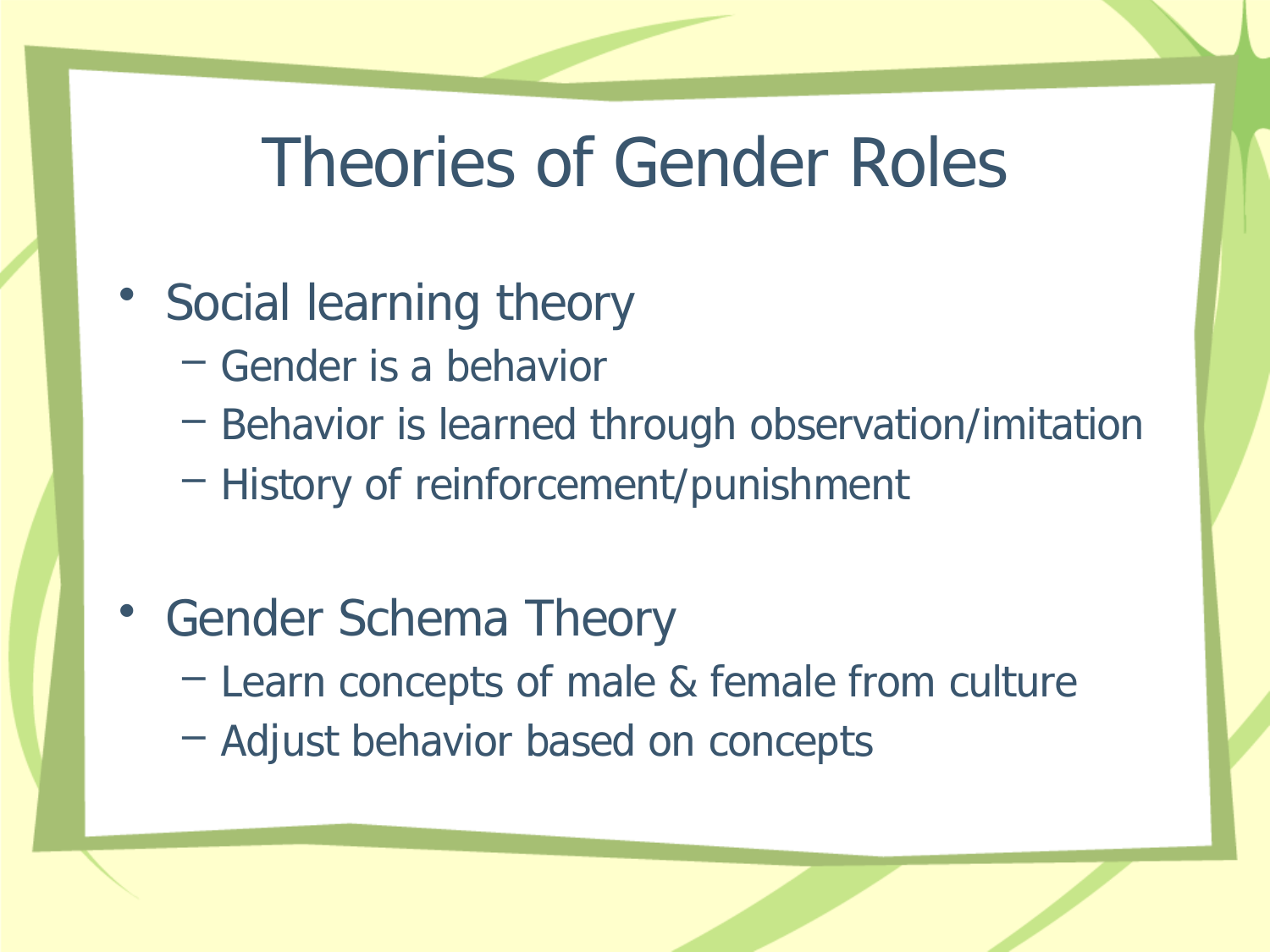

# Theories of Gender Roles
Social learning theory
Gender is a behavior
Behavior is learned through observation/imitation
History of reinforcement/punishment

Gender Schema Theory
Learn concepts of male & female from culture
Adjust behavior based on concepts